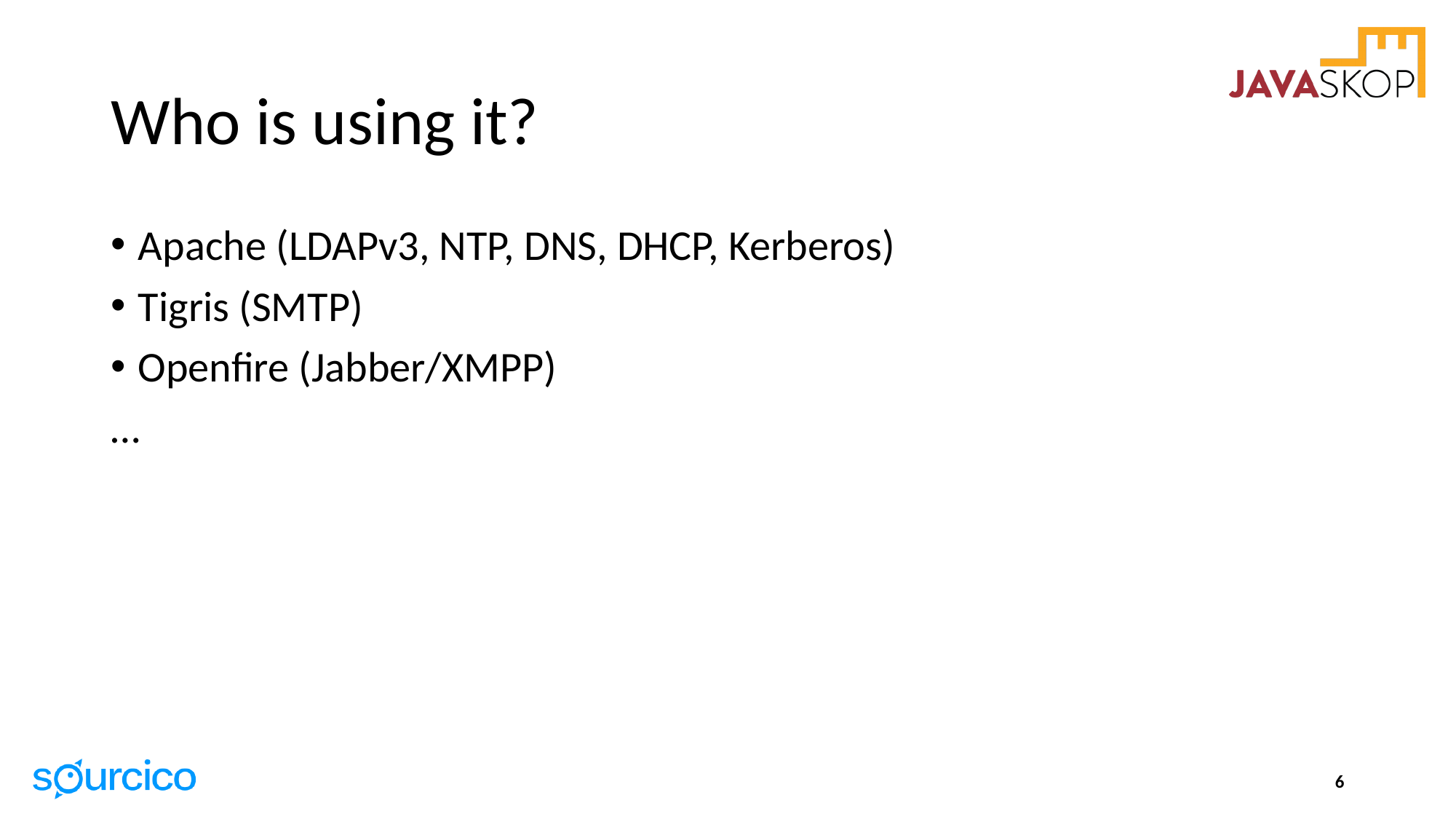

# Who is using it?
Apache (LDAPv3, NTP, DNS, DHCP, Kerberos)
Tigris (SMTP)
Openfire (Jabber/XMPP)
…
6